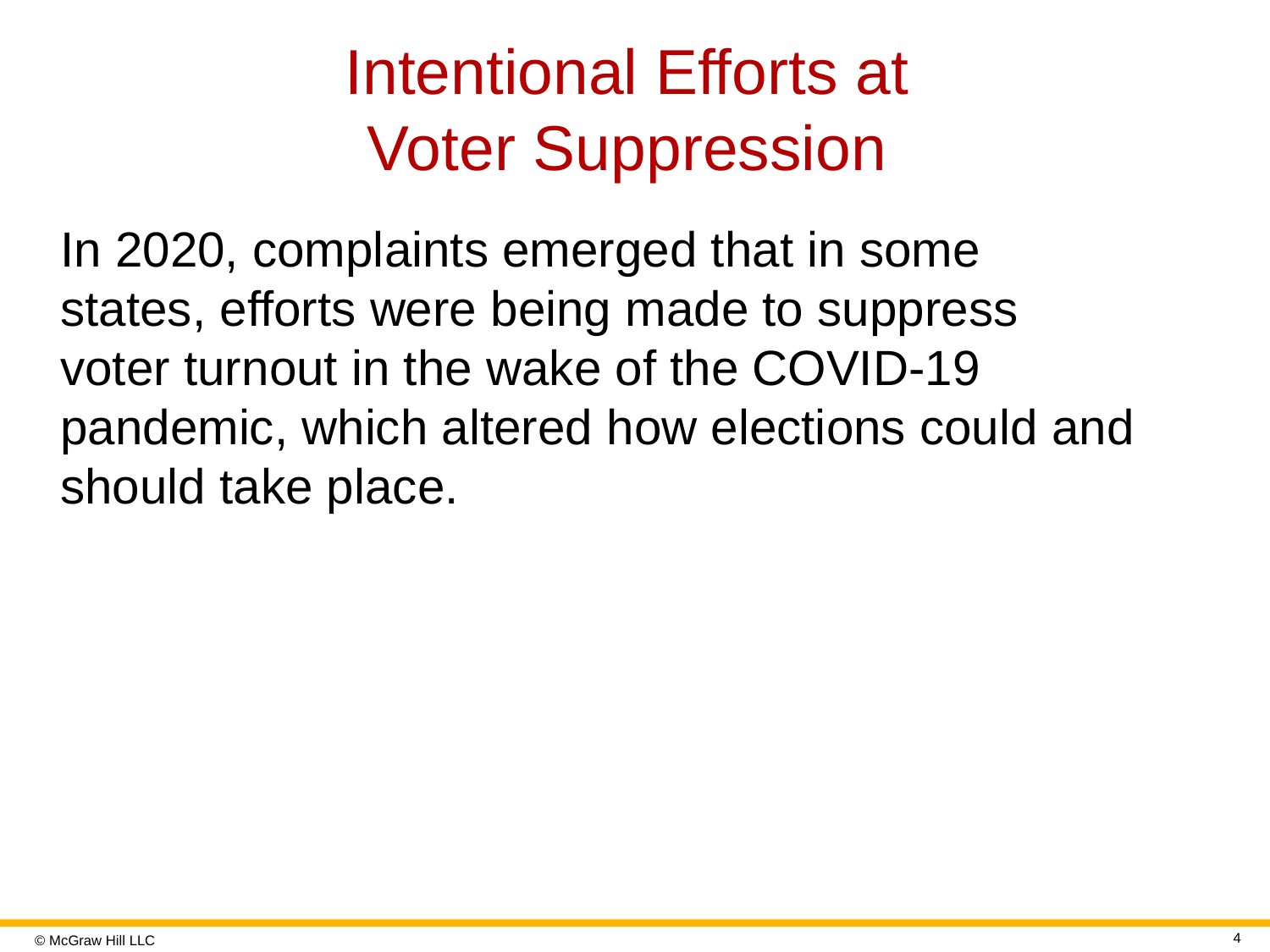

# Intentional Efforts at Voter Suppression
In 2020, complaints emerged that in some states, efforts were being made to suppress voter turnout in the wake of the COVID-19 pandemic, which altered how elections could and should take place.
4